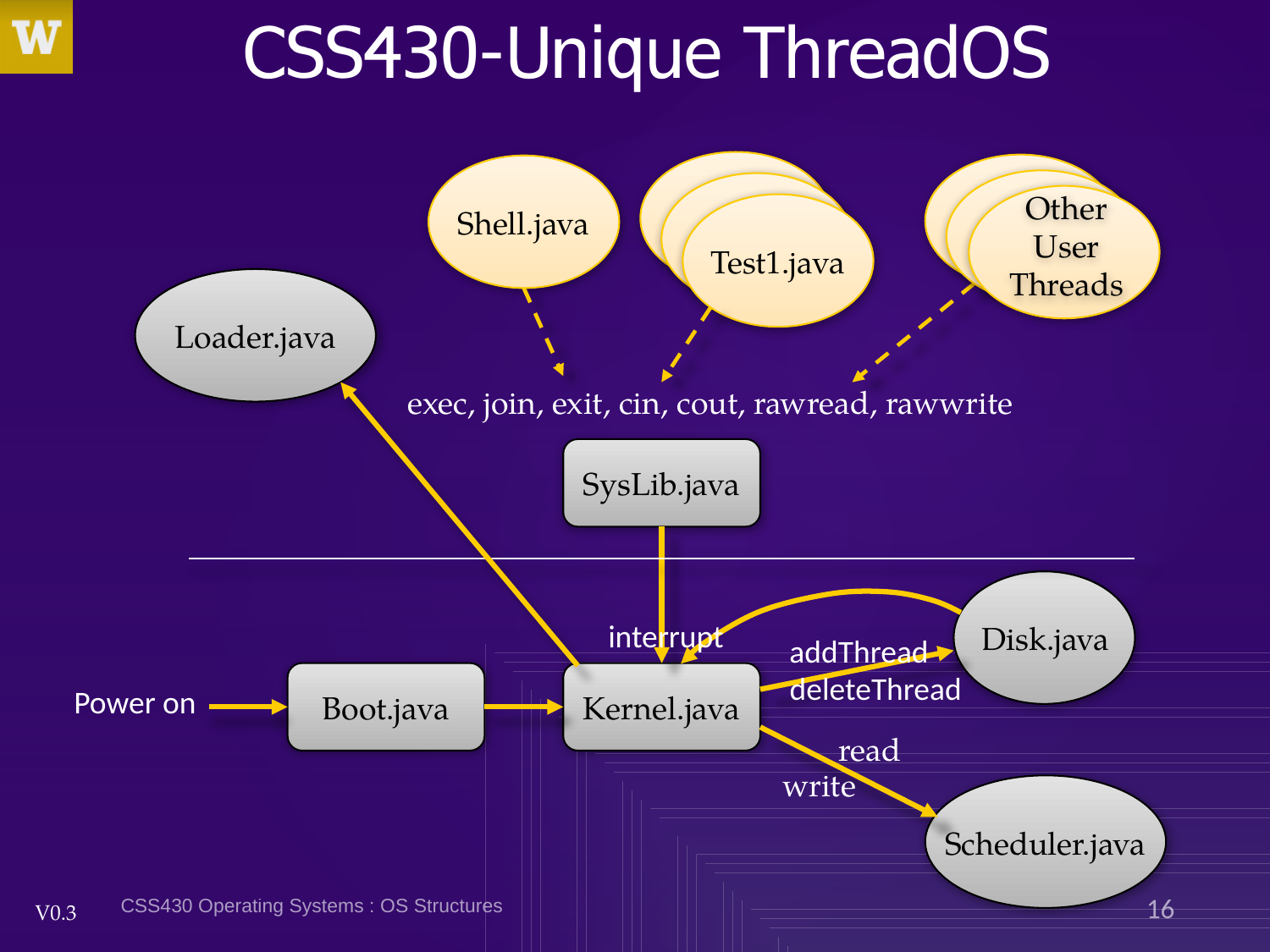

# CSS430-Unique ThreadOS

Other
User
Threads

Shell.java
Test1.java

Loader.java
exec, join, exit, cin, cout, rawread, rawwrite
SysLib.java

Disk.java

interrupt
addThread
deleteThread
Boot.java
Kernel.java
Power on
read
write

Scheduler.java
CSS430 Operating Systems : OS Structures
16